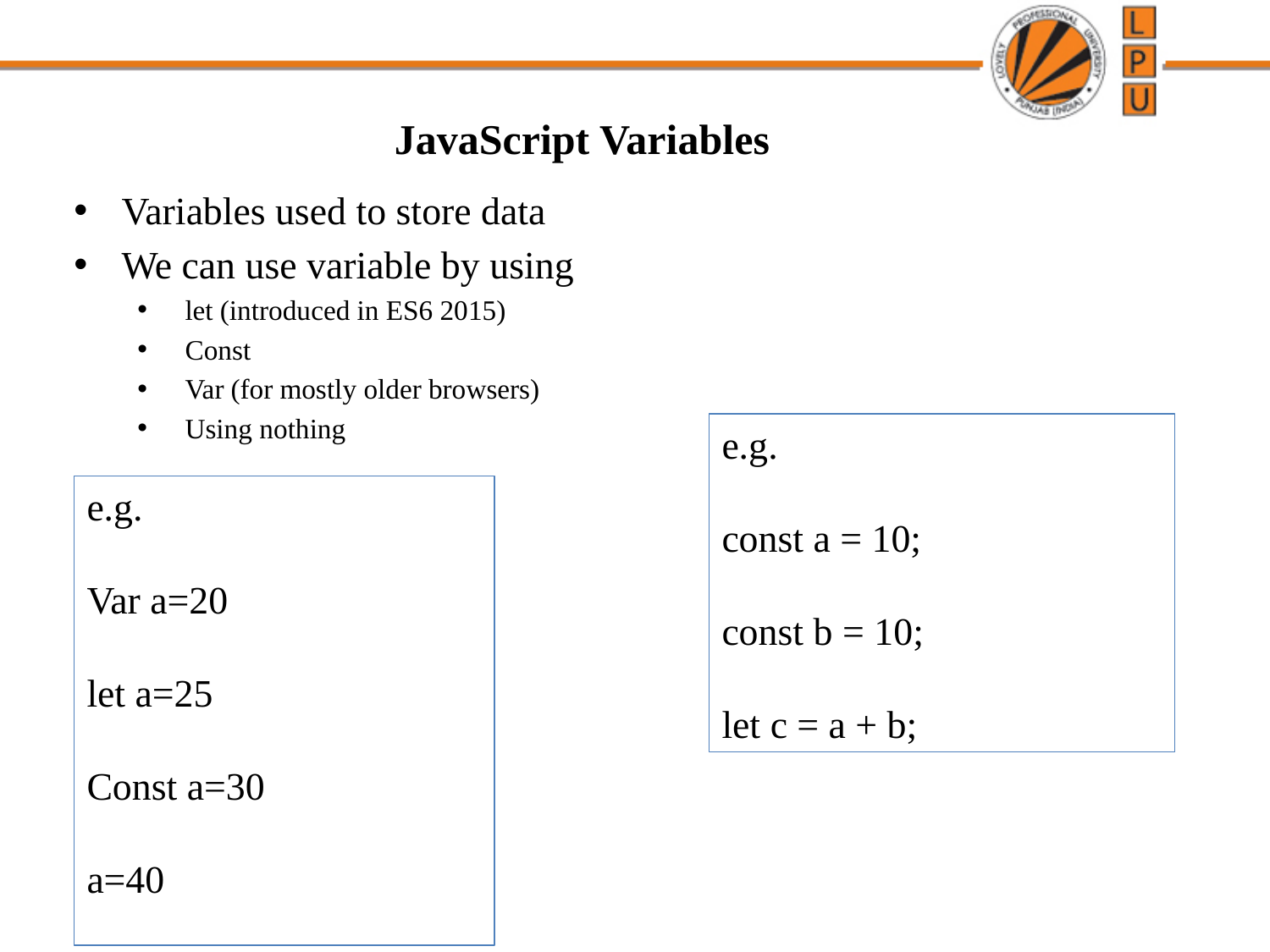

# JavaScript Variables
Variables used to store data
We can use variable by using
let (introduced in ES6 2015)
Const
Var (for mostly older browsers)
Using nothing
e.g.

const a = 10;
const b = 10;
let c = a + b;
e.g.

Var a=20

let a=25

Const a=30

a=40